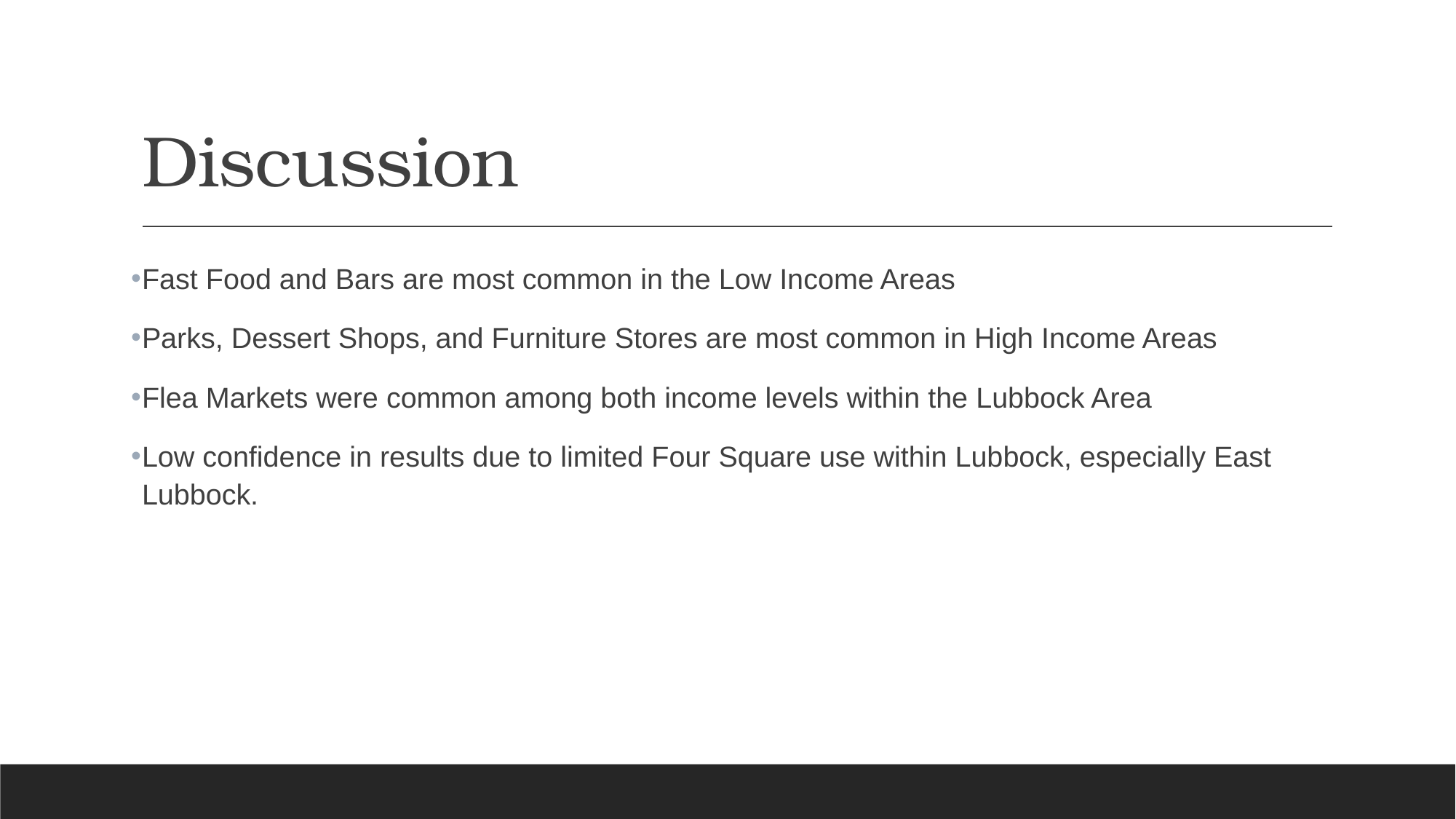

# Discussion
Fast Food and Bars are most common in the Low Income Areas
Parks, Dessert Shops, and Furniture Stores are most common in High Income Areas
Flea Markets were common among both income levels within the Lubbock Area
Low confidence in results due to limited Four Square use within Lubbock, especially East Lubbock.